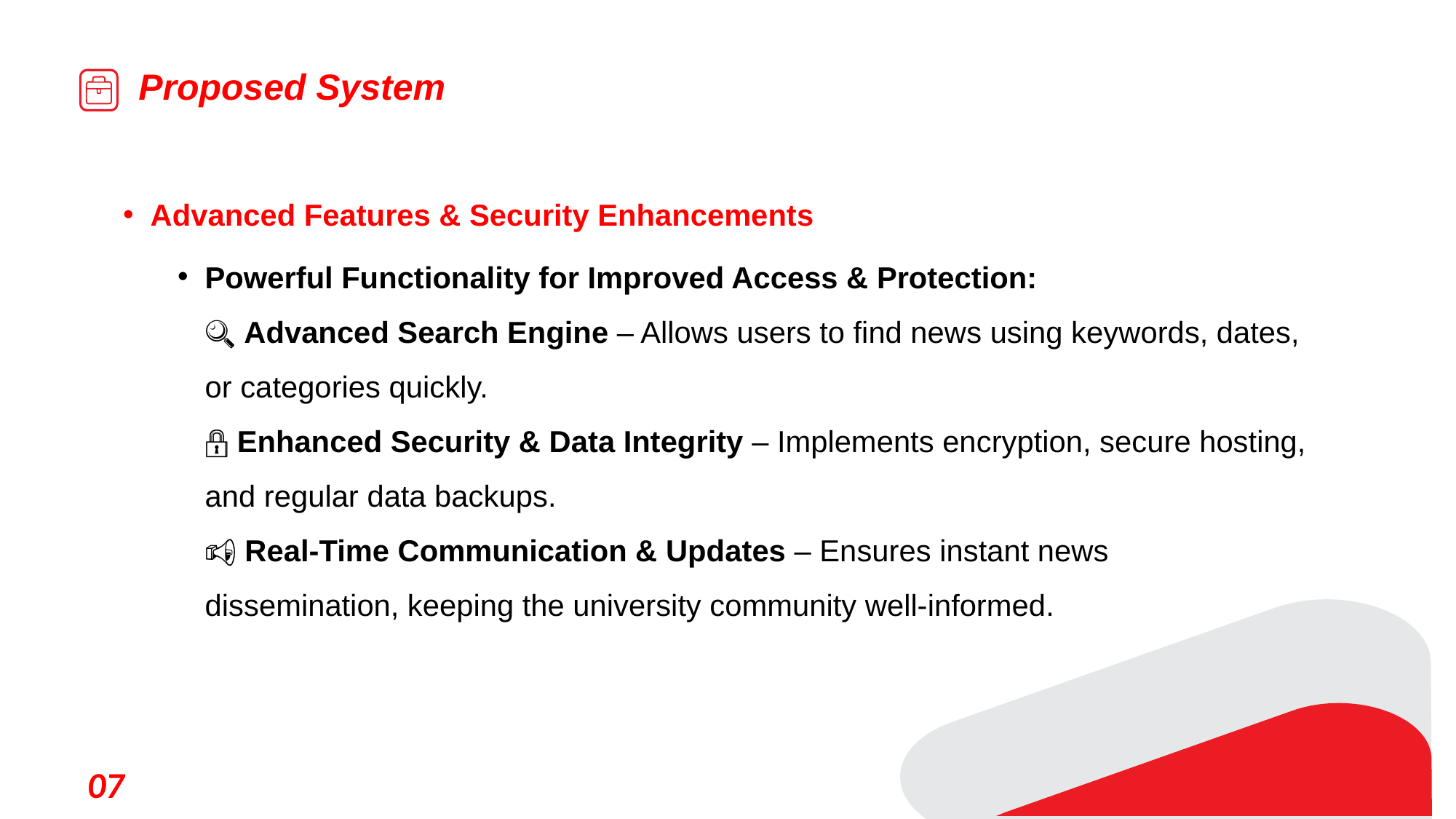

# Proposed System
Advanced Features & Security Enhancements
Powerful Functionality for Improved Access & Protection:
🔍 Advanced Search Engine – Allows users to find news using keywords, dates, or categories quickly.
🔒 Enhanced Security & Data Integrity – Implements encryption, secure hosting, and regular data backups.
📢 Real-Time Communication & Updates – Ensures instant news dissemination, keeping the university community well-informed.

05
07